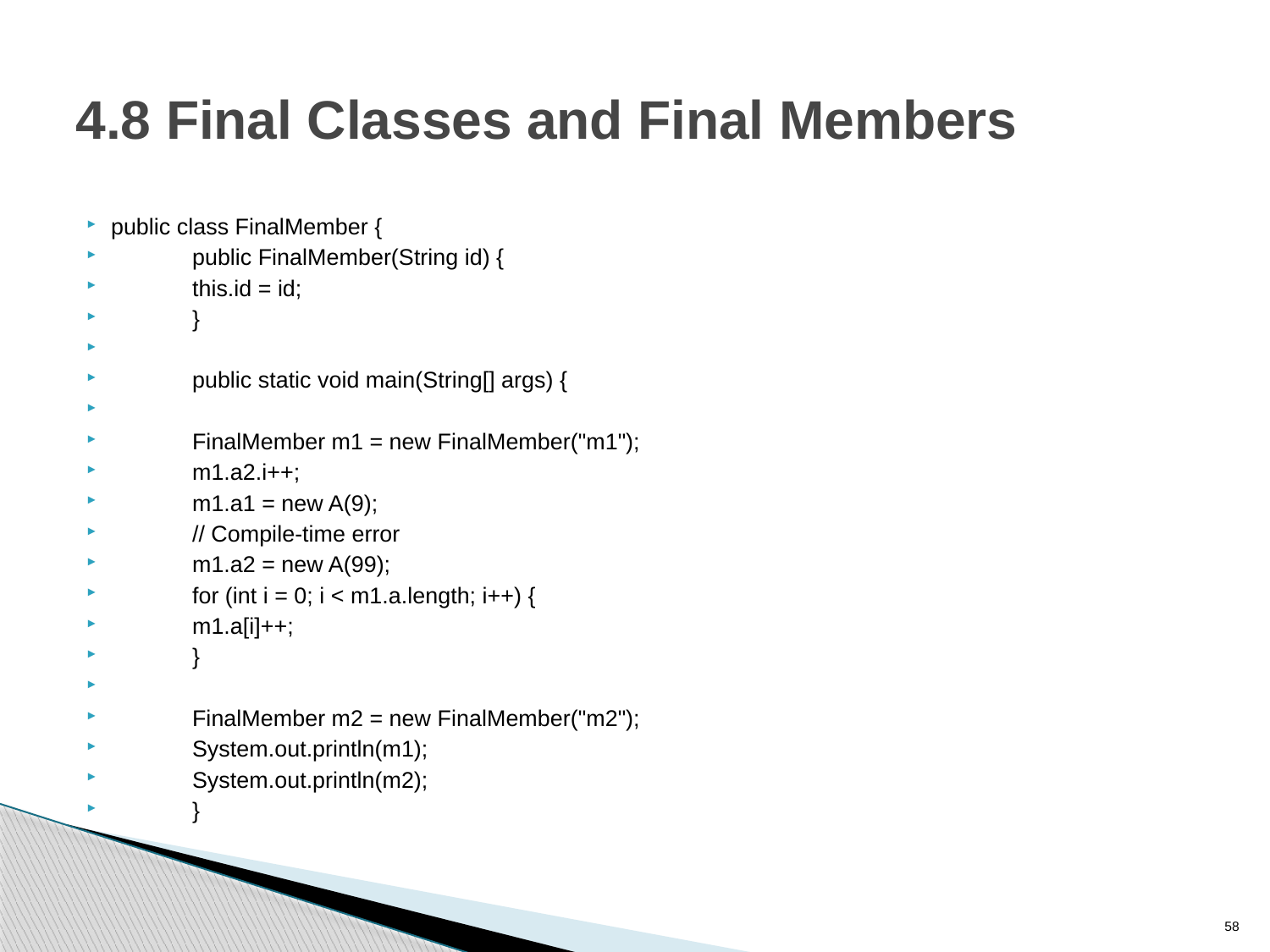

# 4.8 Final Classes and Final Members
public class FinalMember {
	public FinalMember(String id) {
		this.id = id;
	}

	public static void main(String[] args) {

		FinalMember m1 = new FinalMember("m1");
		m1.a2.i++;
		m1.a1 = new A(9);
		// Compile-time error
		m1.a2 = new A(99);
		for (int i = 0; i < m1.a.length; i++) {
			m1.a[i]++;
		}

		FinalMember m2 = new FinalMember("m2");
		System.out.println(m1);
		System.out.println(m2);
	}

58